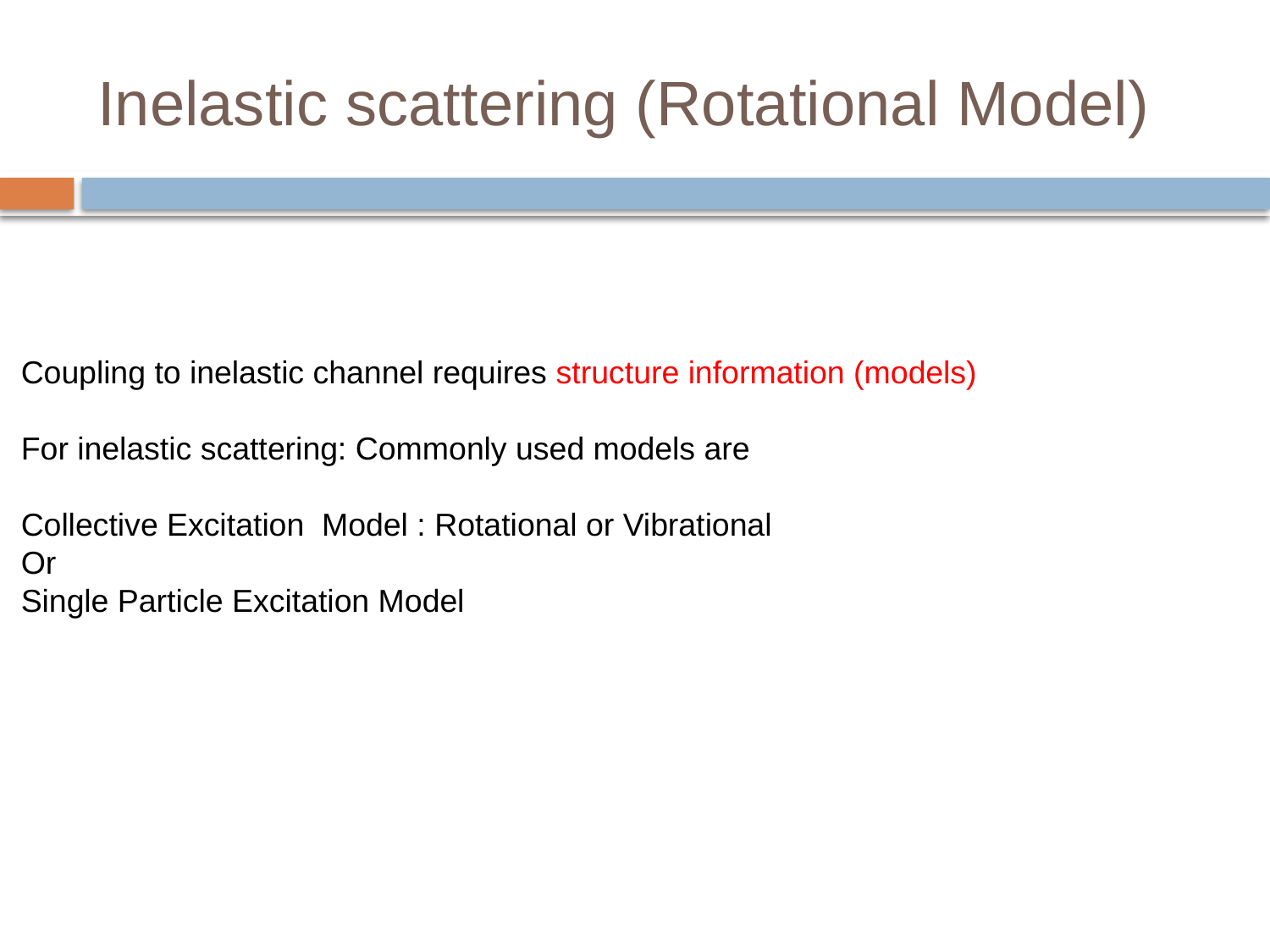

# Inelastic scattering (Rotational Model)
Coupling to inelastic channel requires structure information (models)

For inelastic scattering: Commonly used models are

Collective Excitation  Model : Rotational or Vibrational
Or
Single Particle Excitation Model